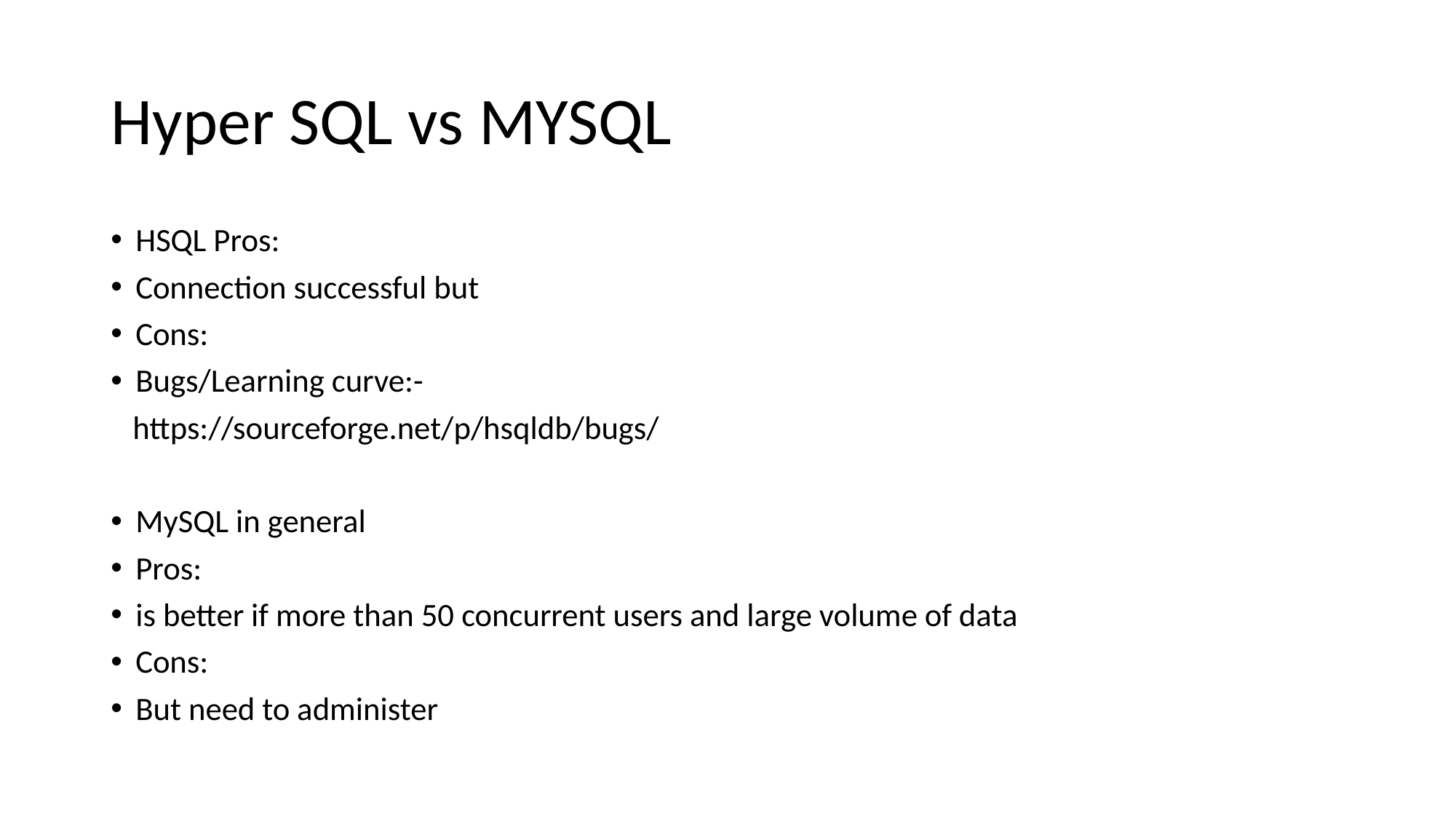

# Hyper SQL vs MYSQL
HSQL Pros:
Connection successful but
Cons:
Bugs/Learning curve:-
   https://sourceforge.net/p/hsqldb/bugs/

MySQL in general
Pros:
is better if more than 50 concurrent users and large volume of data
Cons:
But need to administer